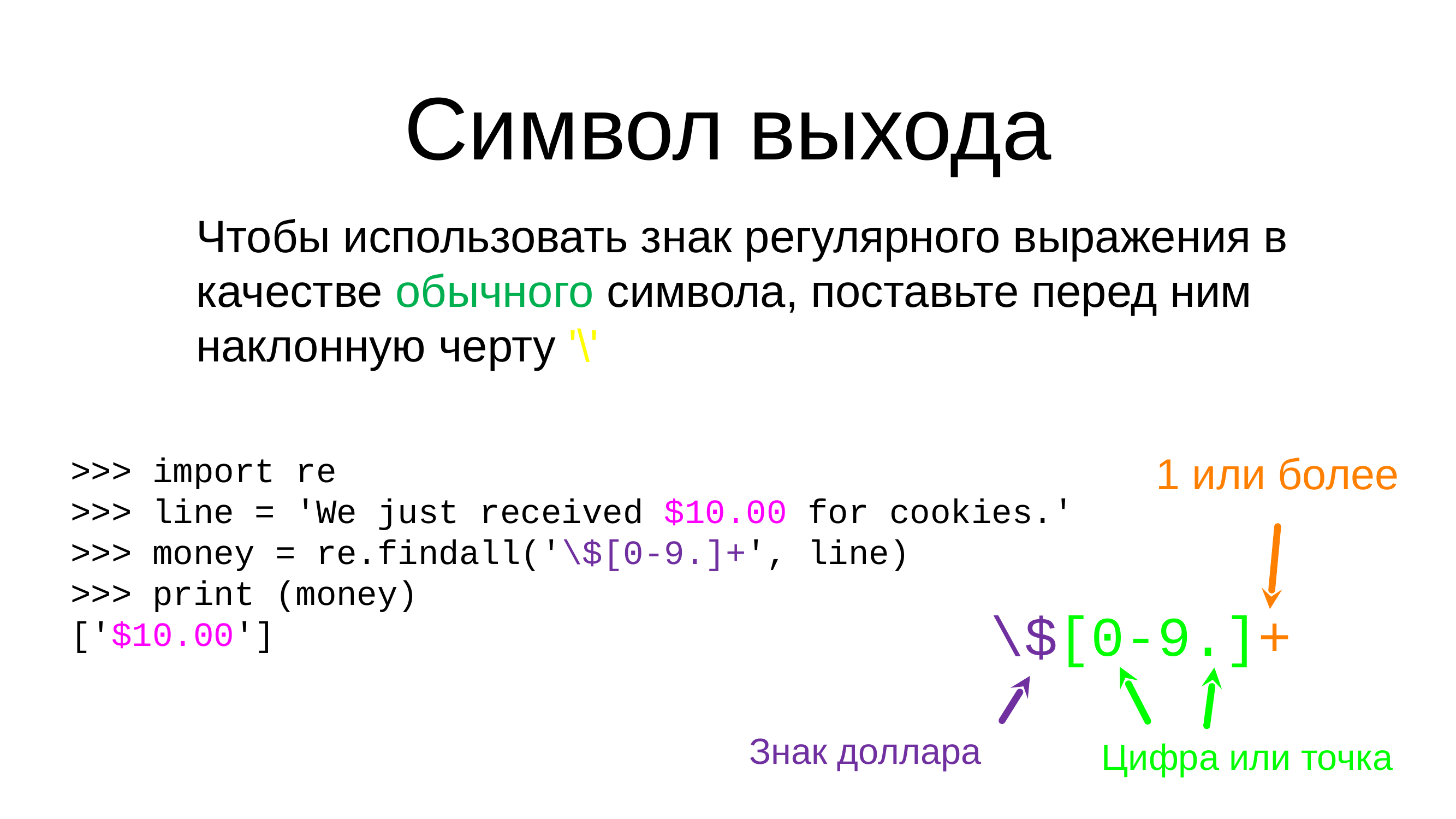

# Символ выхода
Чтобы использовать знак регулярного выражения в качестве обычного символа, поставьте перед ним наклонную черту '\'
1 или более
>>> import re
>>> line = 'We just received $10.00 for cookies.'
>>> money = re.findall('\$[0-9.]+', line)
>>> print (money)
['$10.00']
\$[0-9.]+
Знак доллара
Цифра или точка